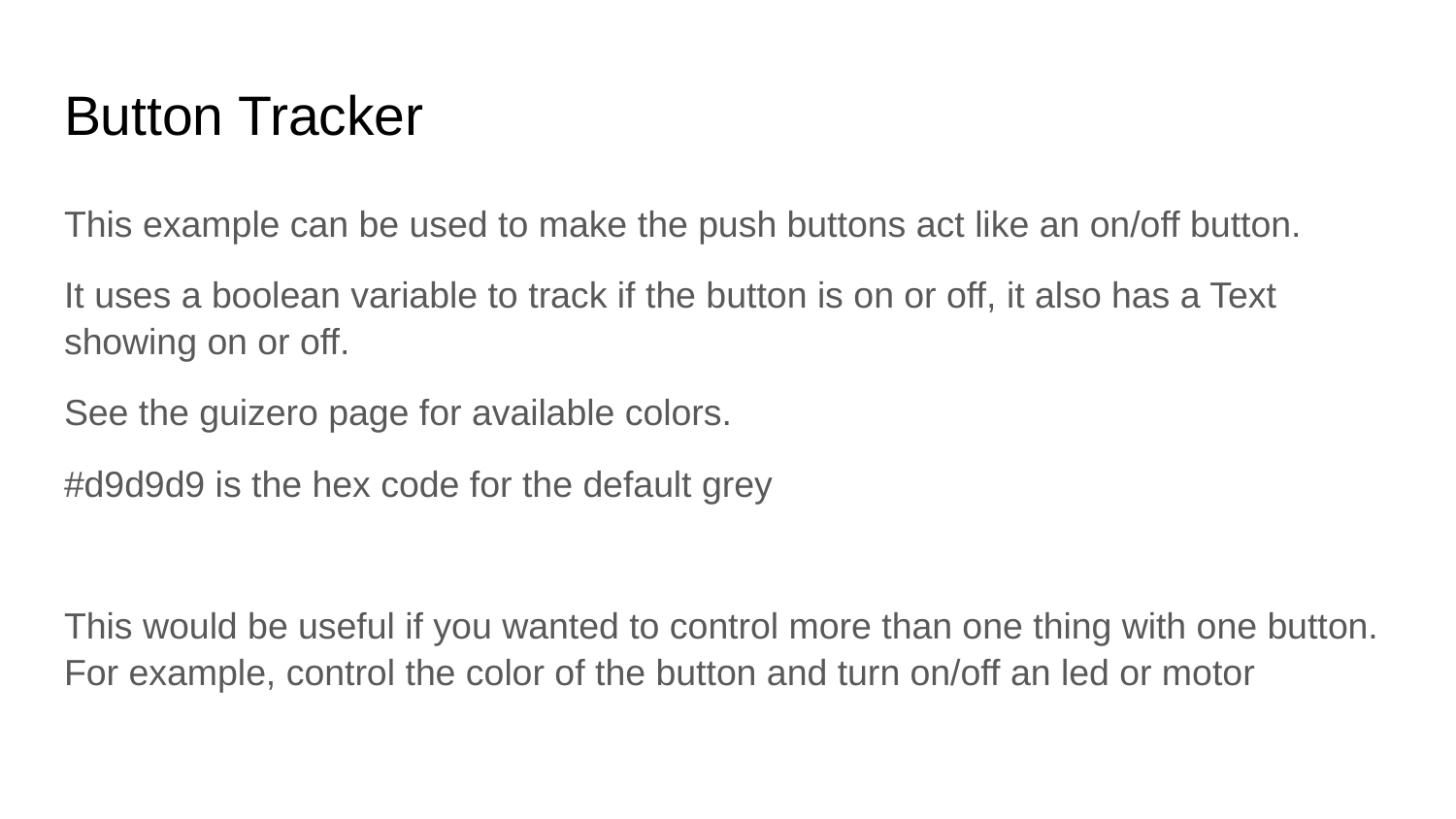

# Button Tracker
This example can be used to make the push buttons act like an on/off button.
It uses a boolean variable to track if the button is on or off, it also has a Text showing on or off.
See the guizero page for available colors.
#d9d9d9 is the hex code for the default grey

This would be useful if you wanted to control more than one thing with one button. For example, control the color of the button and turn on/off an led or motor